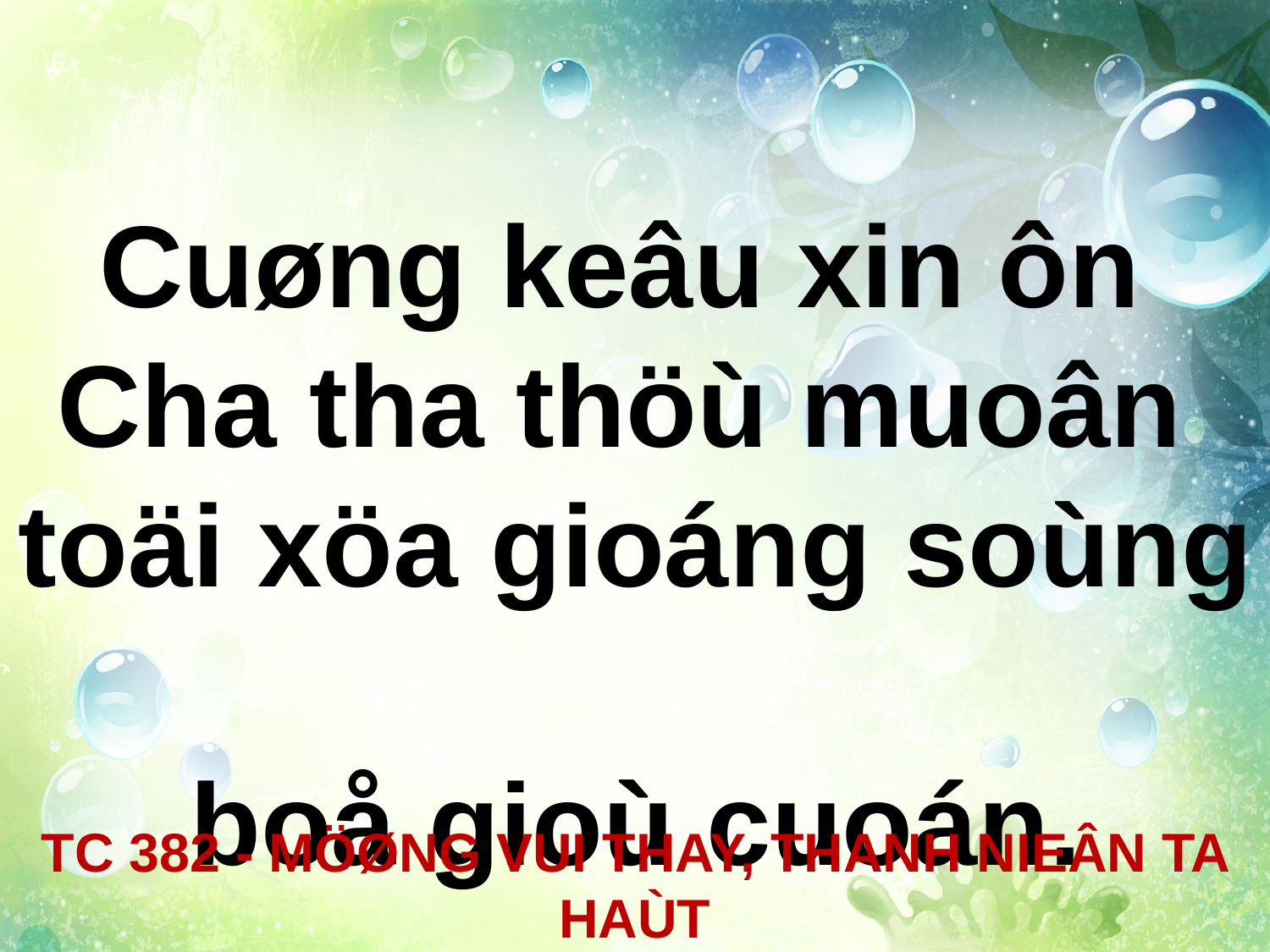

Cuøng keâu xin ôn
Cha tha thöù muoân
toäi xöa gioáng soùng
boå gioù cuoán.
TC 382 - MÖØNG VUI THAY, THANH NIEÂN TA HAÙT